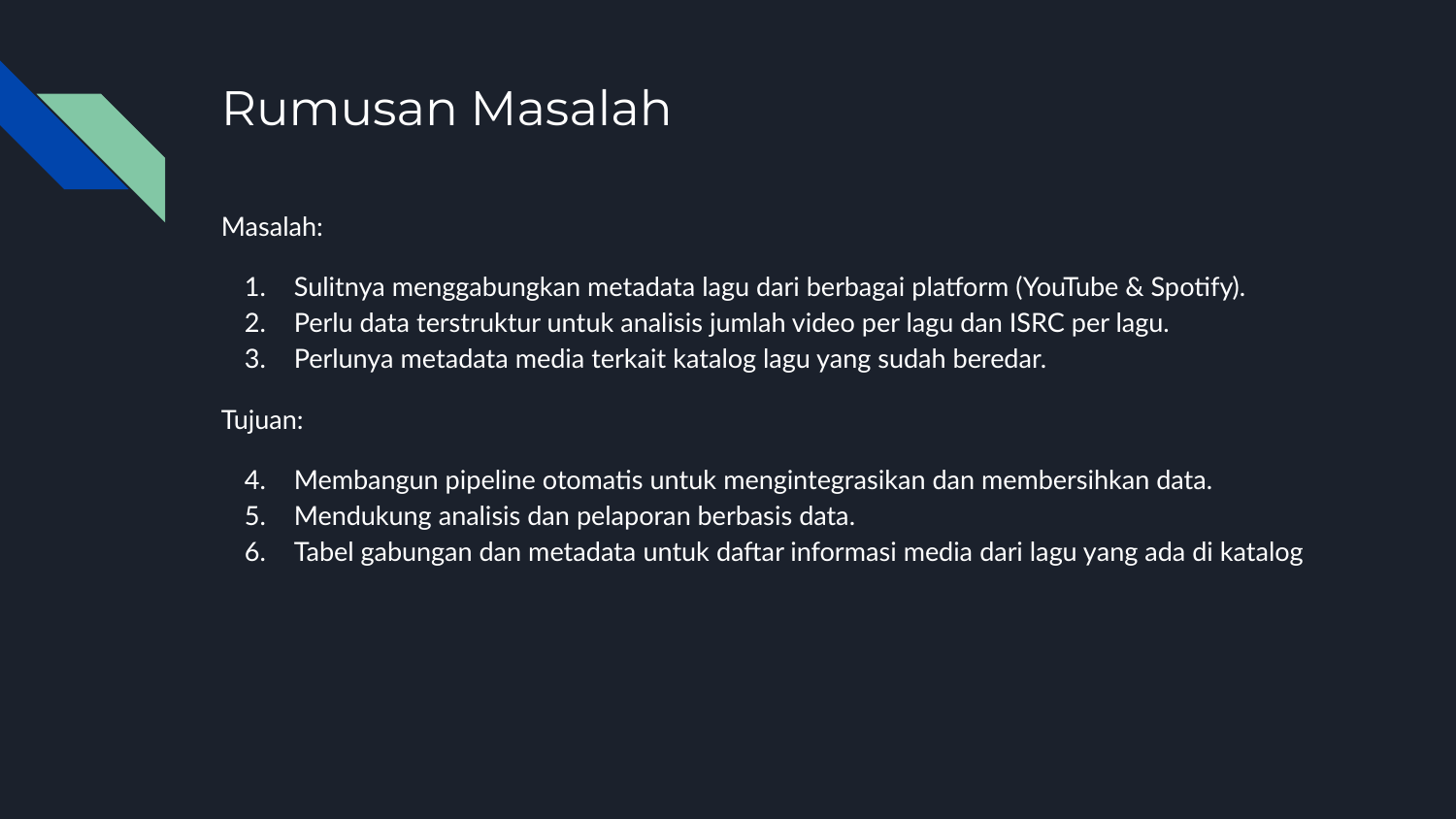

# Rumusan Masalah
Masalah:
Sulitnya menggabungkan metadata lagu dari berbagai platform (YouTube & Spotify).
Perlu data terstruktur untuk analisis jumlah video per lagu dan ISRC per lagu.
Perlunya metadata media terkait katalog lagu yang sudah beredar.
Tujuan:
Membangun pipeline otomatis untuk mengintegrasikan dan membersihkan data.
Mendukung analisis dan pelaporan berbasis data.
Tabel gabungan dan metadata untuk daftar informasi media dari lagu yang ada di katalog